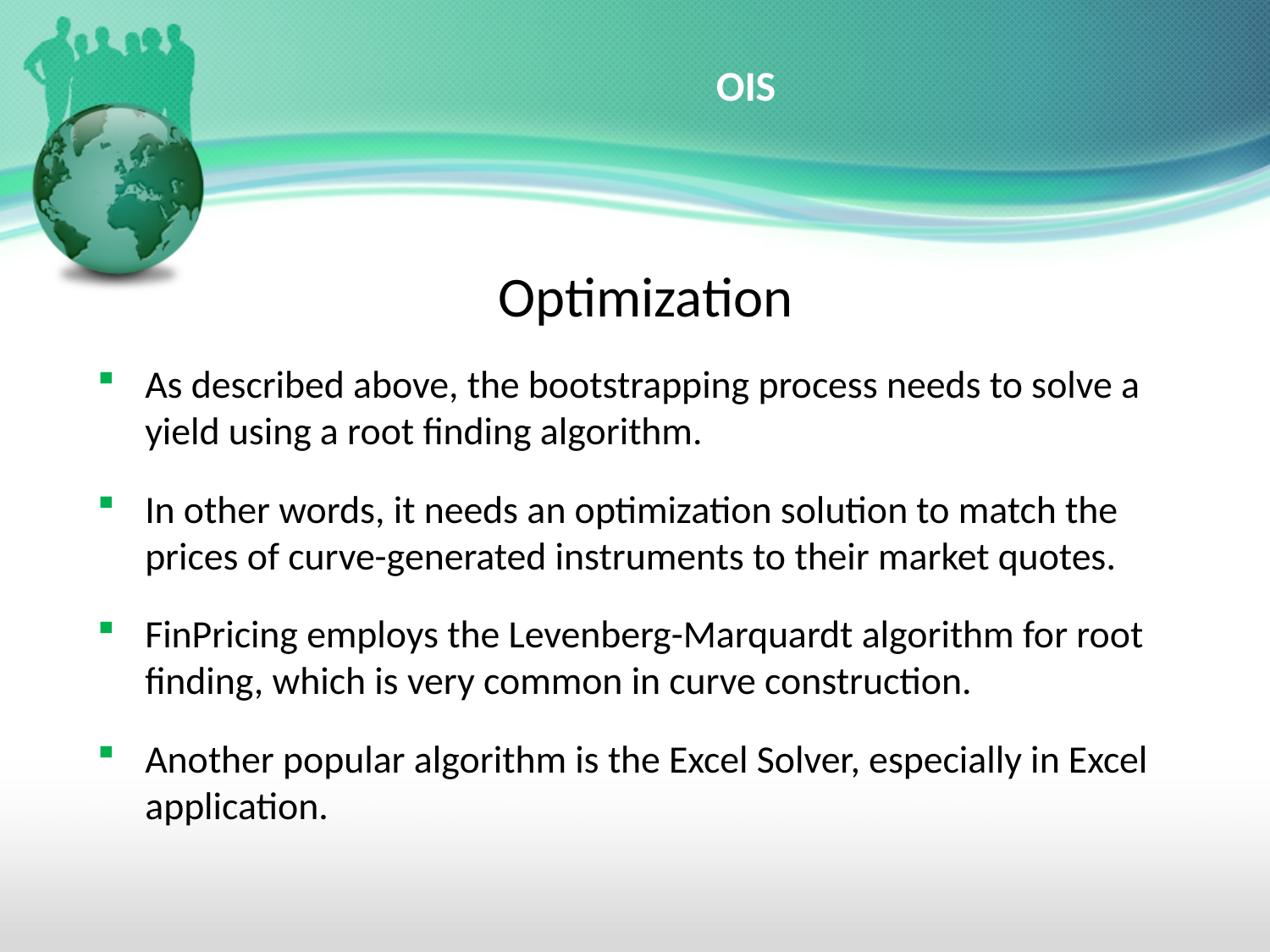

# OIS
Optimization
As described above, the bootstrapping process needs to solve a yield using a root finding algorithm.
In other words, it needs an optimization solution to match the prices of curve-generated instruments to their market quotes.
FinPricing employs the Levenberg-Marquardt algorithm for root finding, which is very common in curve construction.
Another popular algorithm is the Excel Solver, especially in Excel application.